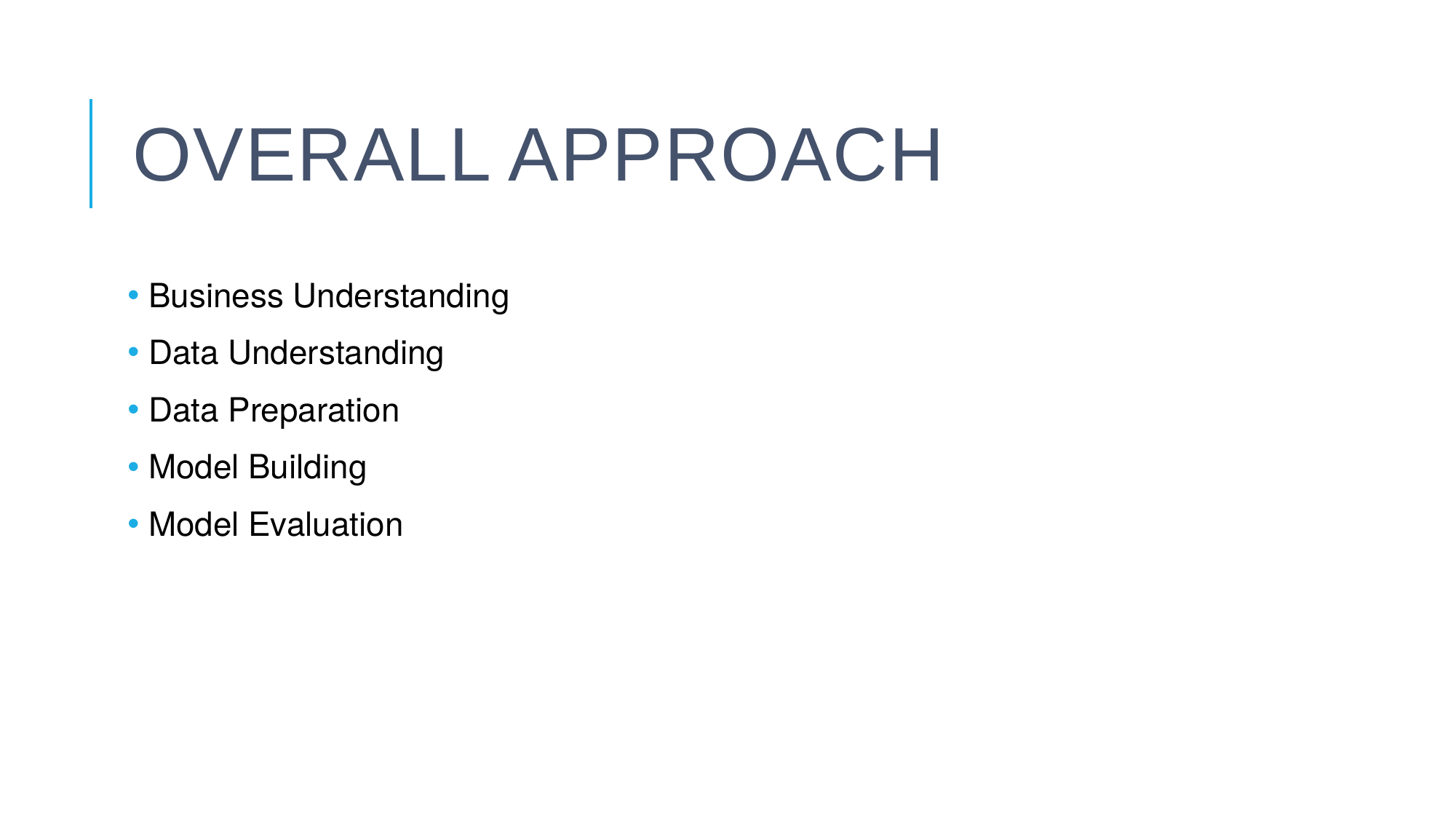

# Overall approach
 Business Understanding
 Data Understanding
 Data Preparation
 Model Building
 Model Evaluation